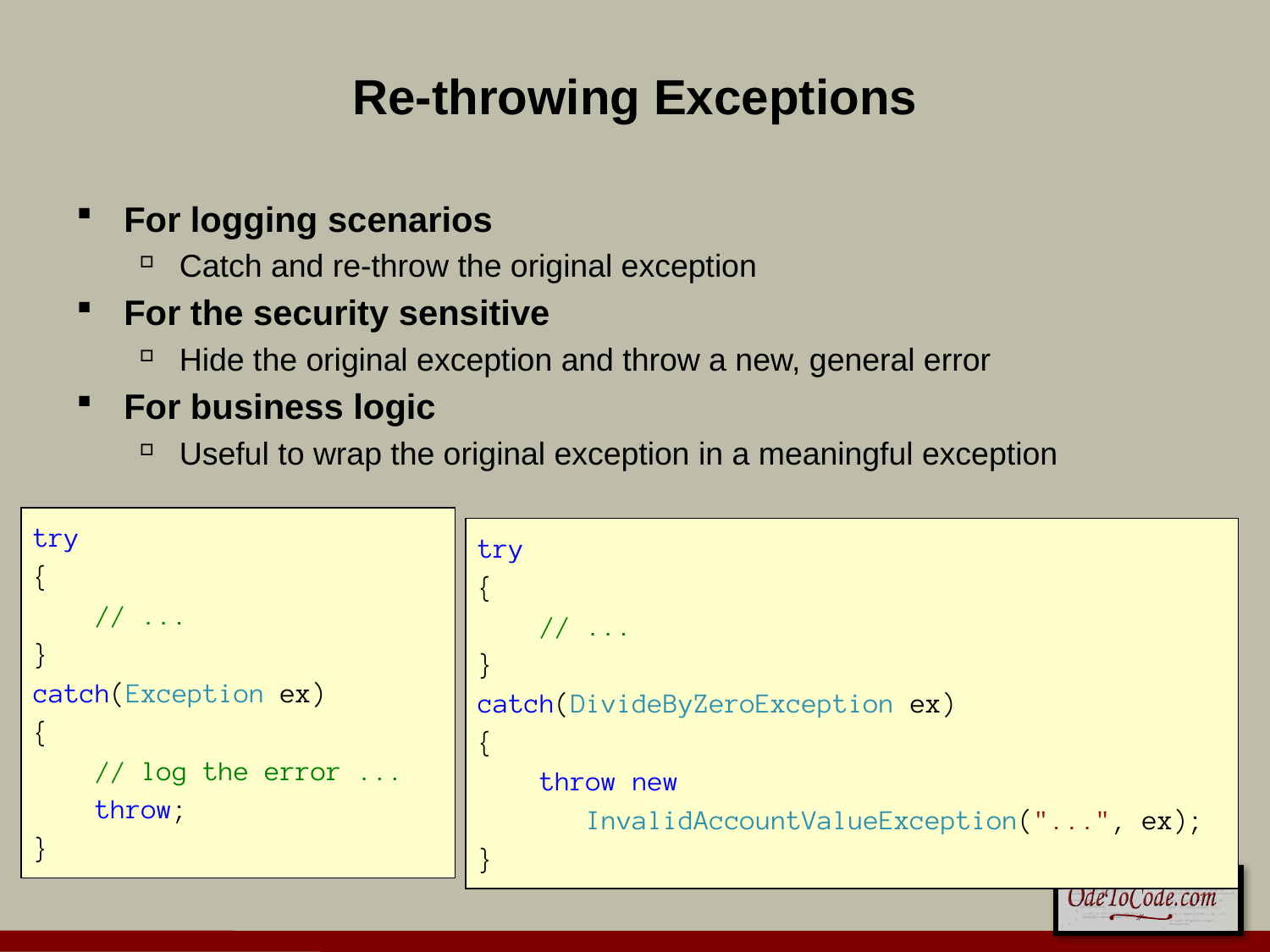

# Re-throwing Exceptions
For logging scenarios
Catch and re-throw the original exception
For the security sensitive
Hide the original exception and throw a new, general error
For business logic
Useful to wrap the original exception in a meaningful exception

try
{
    // ...
}
catch(Exception ex)
{
    // log the error ...
    throw;
}

try
{
    // ...
}
catch(DivideByZeroException ex)
{
    throw new
       InvalidAccountValueException("...", ex);
}